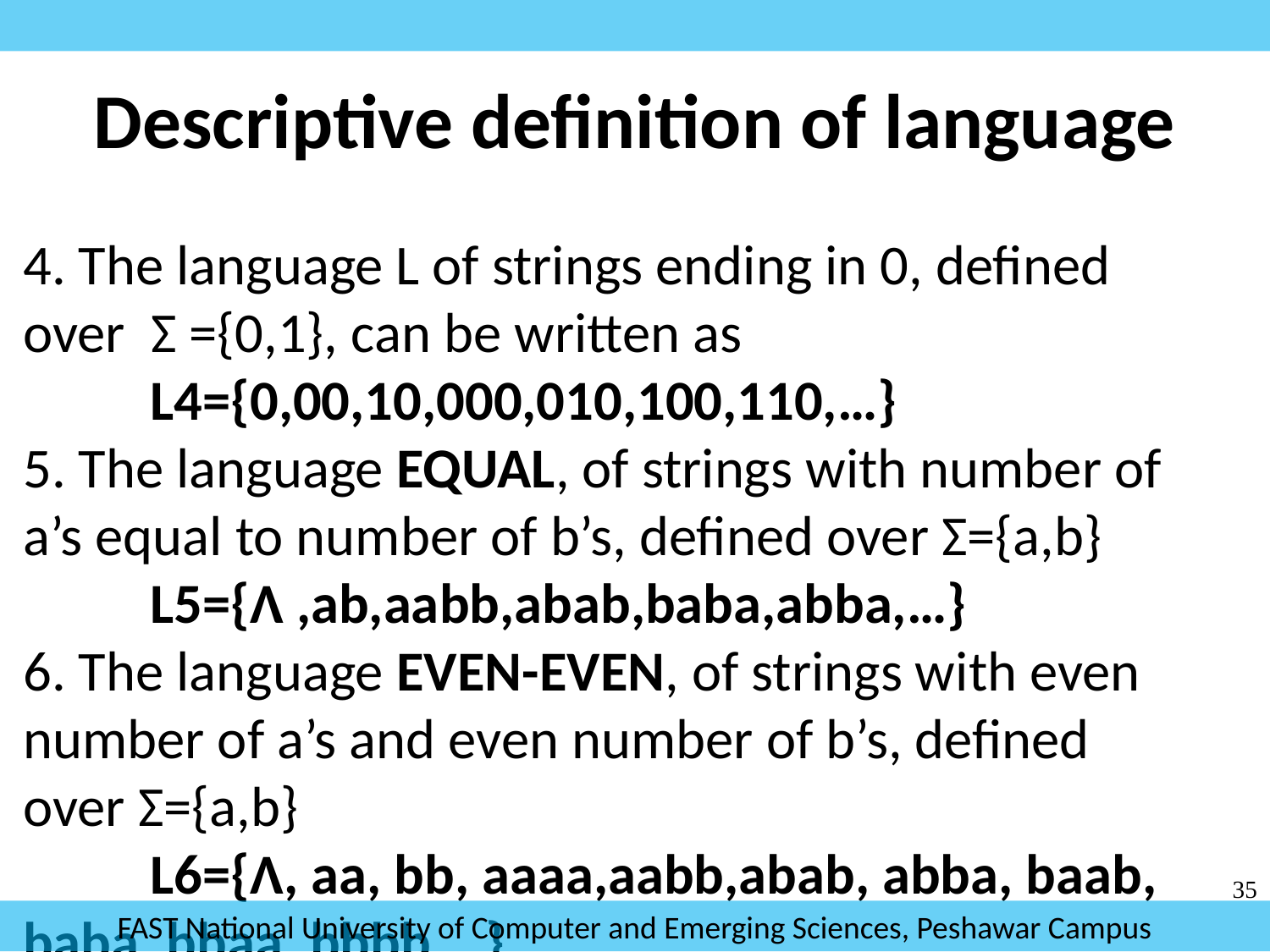

Descriptive definition of language
4. The language L of strings ending in 0, defined over  Σ ={0,1}, can be written as
	L4={0,00,10,000,010,100,110,…}
5. The language EQUAL, of strings with number of a’s equal to number of b’s, defined over Σ={a,b}
	L5={Λ ,ab,aabb,abab,baba,abba,…}
6. The language EVEN-EVEN, of strings with even number of a’s and even number of b’s, defined over Σ={a,b}
	L6={Λ, aa, bb, aaaa,aabb,abab, abba, baab, baba, bbaa, bbbb,…}

35
FAST National University of Computer and Emerging Sciences, Peshawar Campus